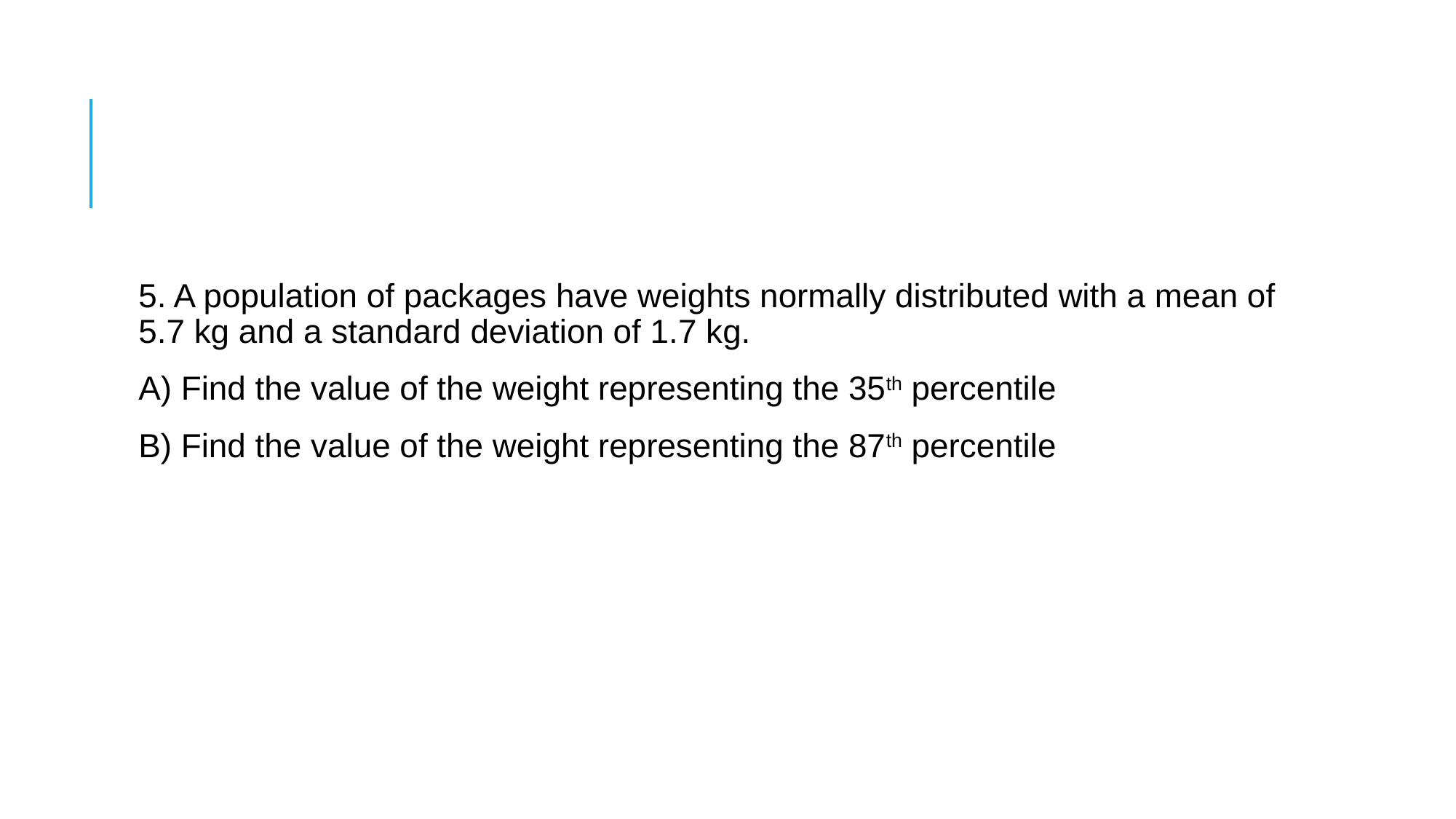

#
5. A population of packages have weights normally distributed with a mean of 5.7 kg and a standard deviation of 1.7 kg.
A) Find the value of the weight representing the 35th percentile
B) Find the value of the weight representing the 87th percentile